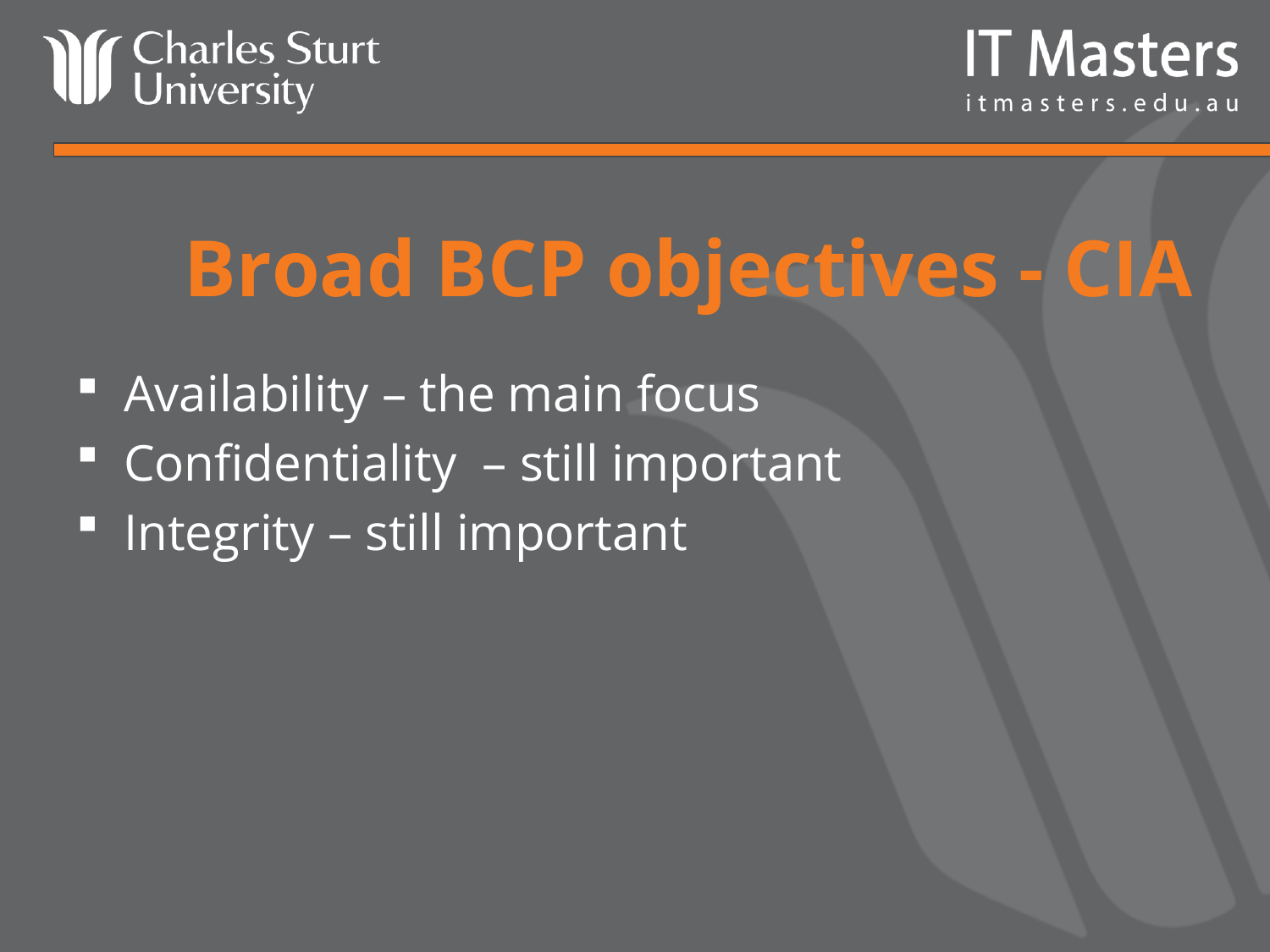

# Broad BCP objectives - CIA
Availability – the main focus
Confidentiality  – still important
Integrity – still important